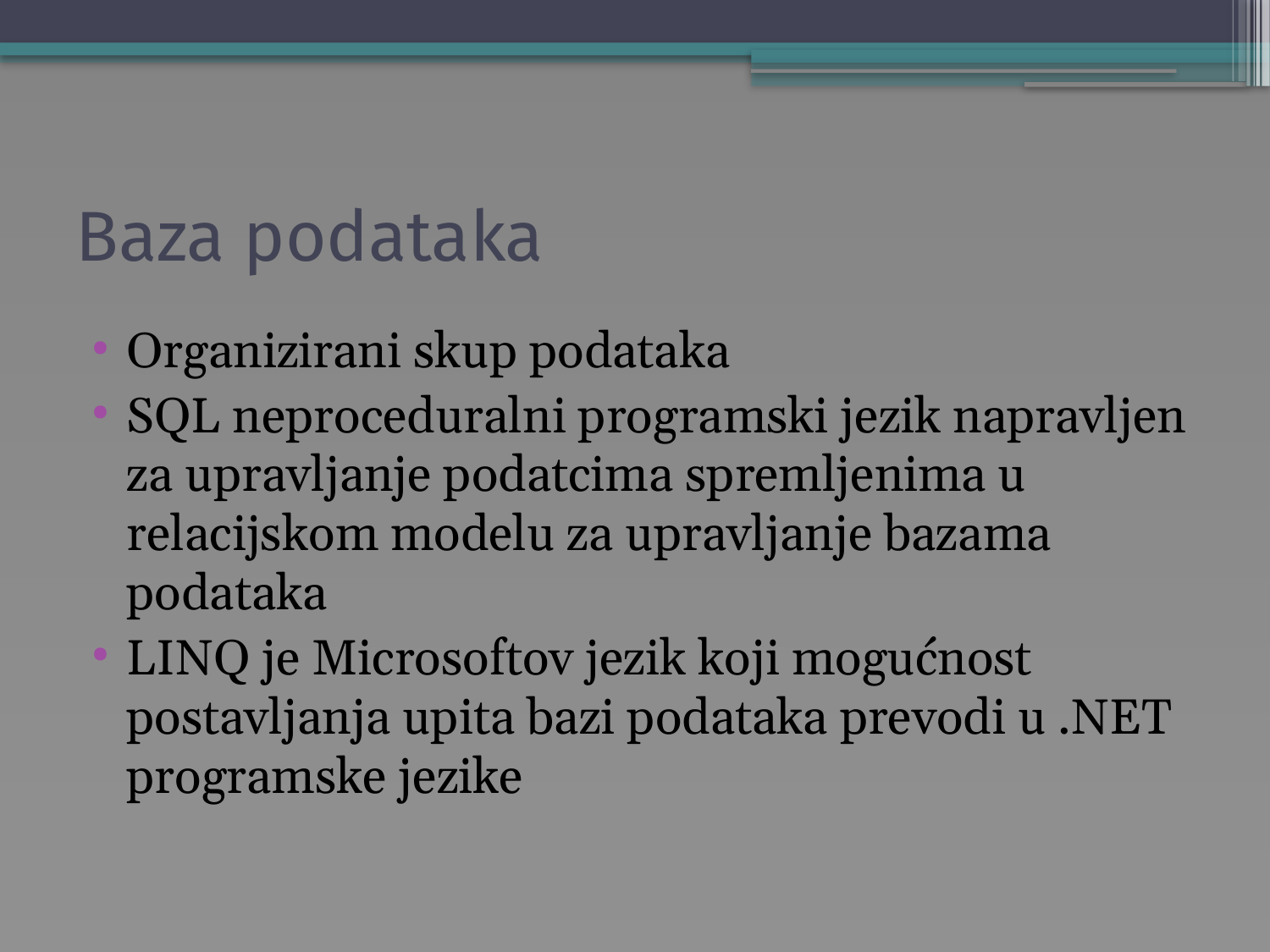

# Baza podataka
Organizirani skup podataka
SQL neproceduralni programski jezik napravljen za upravljanje podatcima spremljenima u relacijskom modelu za upravljanje bazama podataka
LINQ je Microsoftov jezik koji mogućnost postavljanja upita bazi podataka prevodi u .NET programske jezike